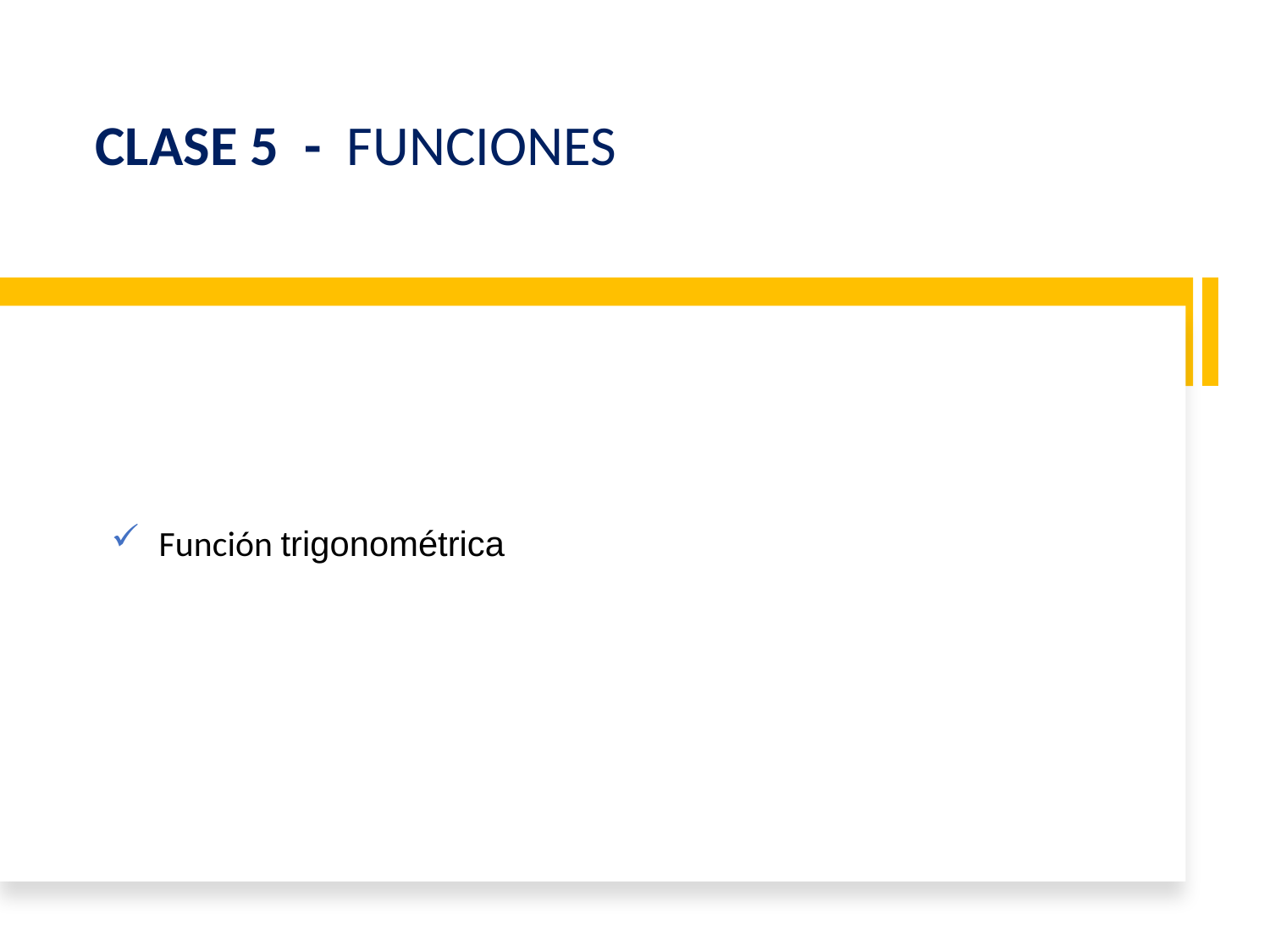

# CLASE 5  -  FUNCIONES

Función trigonométrica